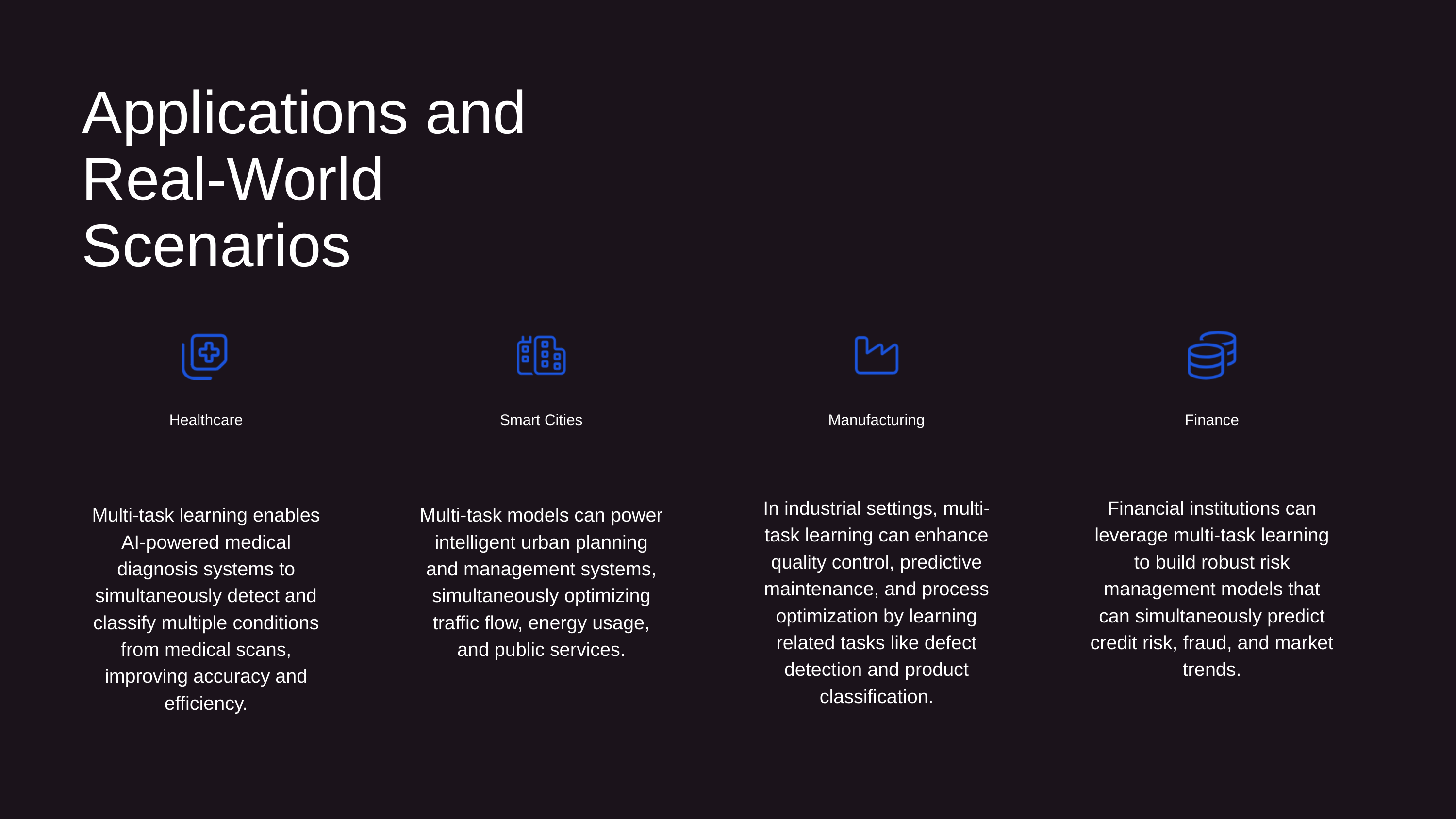

Applications and Real-World Scenarios

Healthcare
Smart Cities
Manufacturing
Finance
In industrial settings, multi-task learning can enhance quality control, predictive maintenance, and process optimization by learning related tasks like defect detection and product classification.

Financial institutions can leverage multi-task learning to build robust risk management models that can simultaneously predict credit risk, fraud, and market trends.

Multi-task learning enables AI-powered medical diagnosis systems to simultaneously detect and classify multiple conditions from medical scans, improving accuracy and efficiency.

Multi-task models can power intelligent urban planning and management systems, simultaneously optimizing traffic flow, energy usage, and public services.